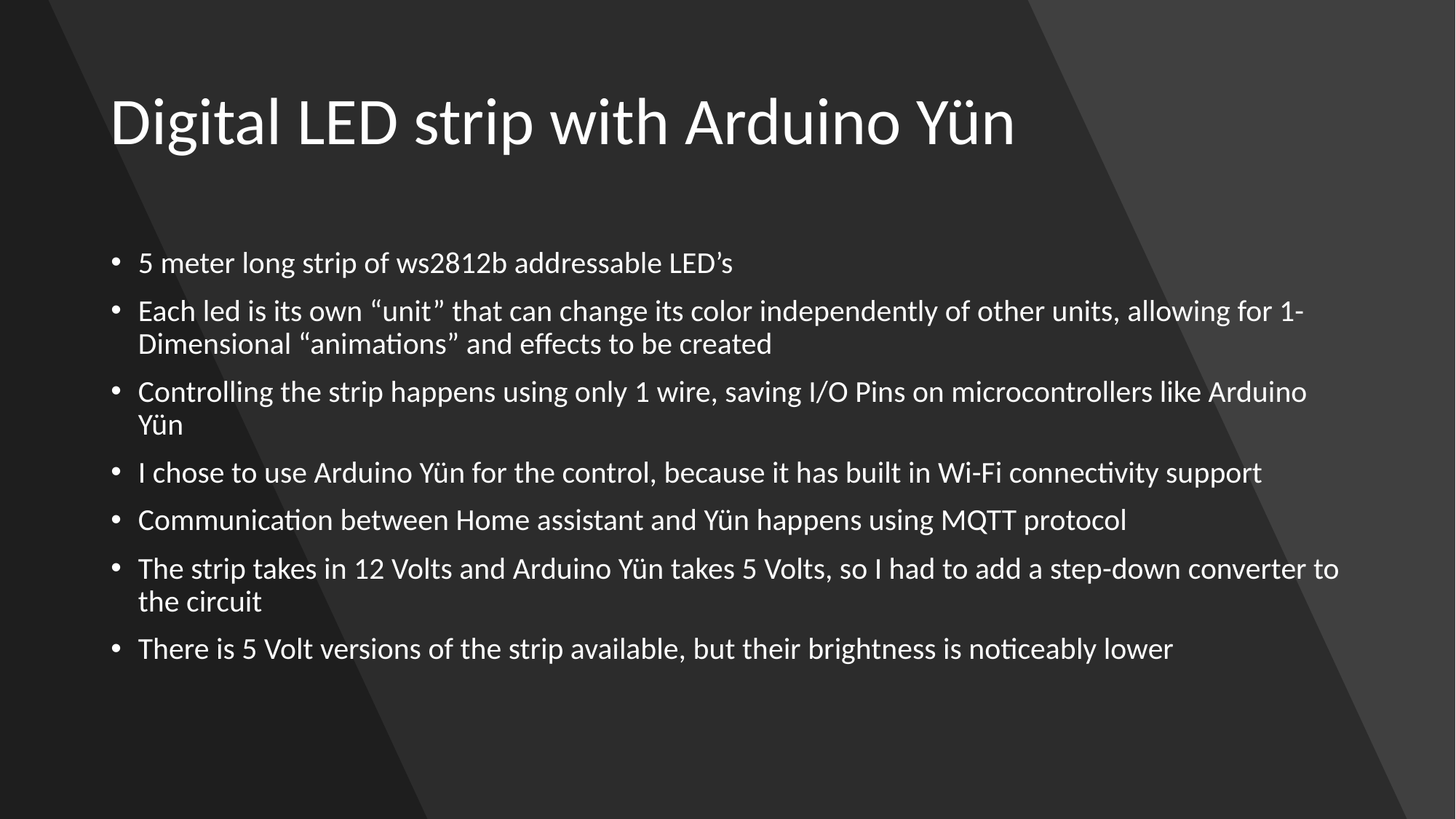

# Digital LED strip with Arduino Yün
5 meter long strip of ws2812b addressable LED’s
Each led is its own “unit” that can change its color independently of other units, allowing for 1-Dimensional “animations” and effects to be created
Controlling the strip happens using only 1 wire, saving I/O Pins on microcontrollers like Arduino Yün
I chose to use Arduino Yün for the control, because it has built in Wi-Fi connectivity support
Communication between Home assistant and Yün happens using MQTT protocol
The strip takes in 12 Volts and Arduino Yün takes 5 Volts, so I had to add a step-down converter to the circuit
There is 5 Volt versions of the strip available, but their brightness is noticeably lower